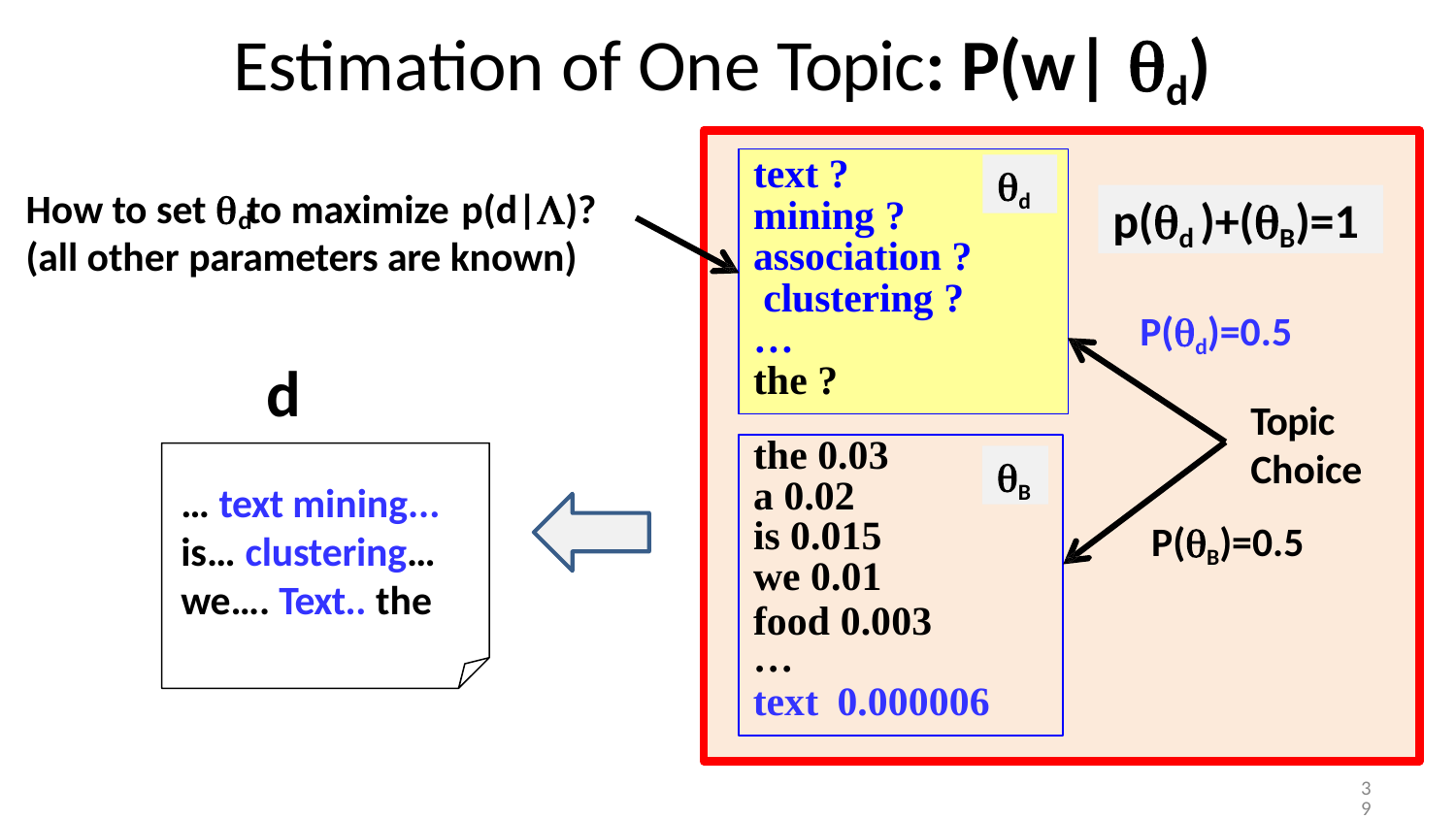

# Estimation of One Topic: P(w| θd)
text ?  mining ?  association ?  clustering ?
…  the ?

θd
How to set θ to maximize p(d|Λ)?
p(θd )+(θB)=1
d
(all other parameters are known)

P(θd)=0.5
Topic  Choice
P(θB)=0.5

d
the 0.03
a 0.02
is 0.015
we 0.01
food 0.003

θB
… text mining...  is… clustering…  we…. Text.. the

…
text 0.000006
39